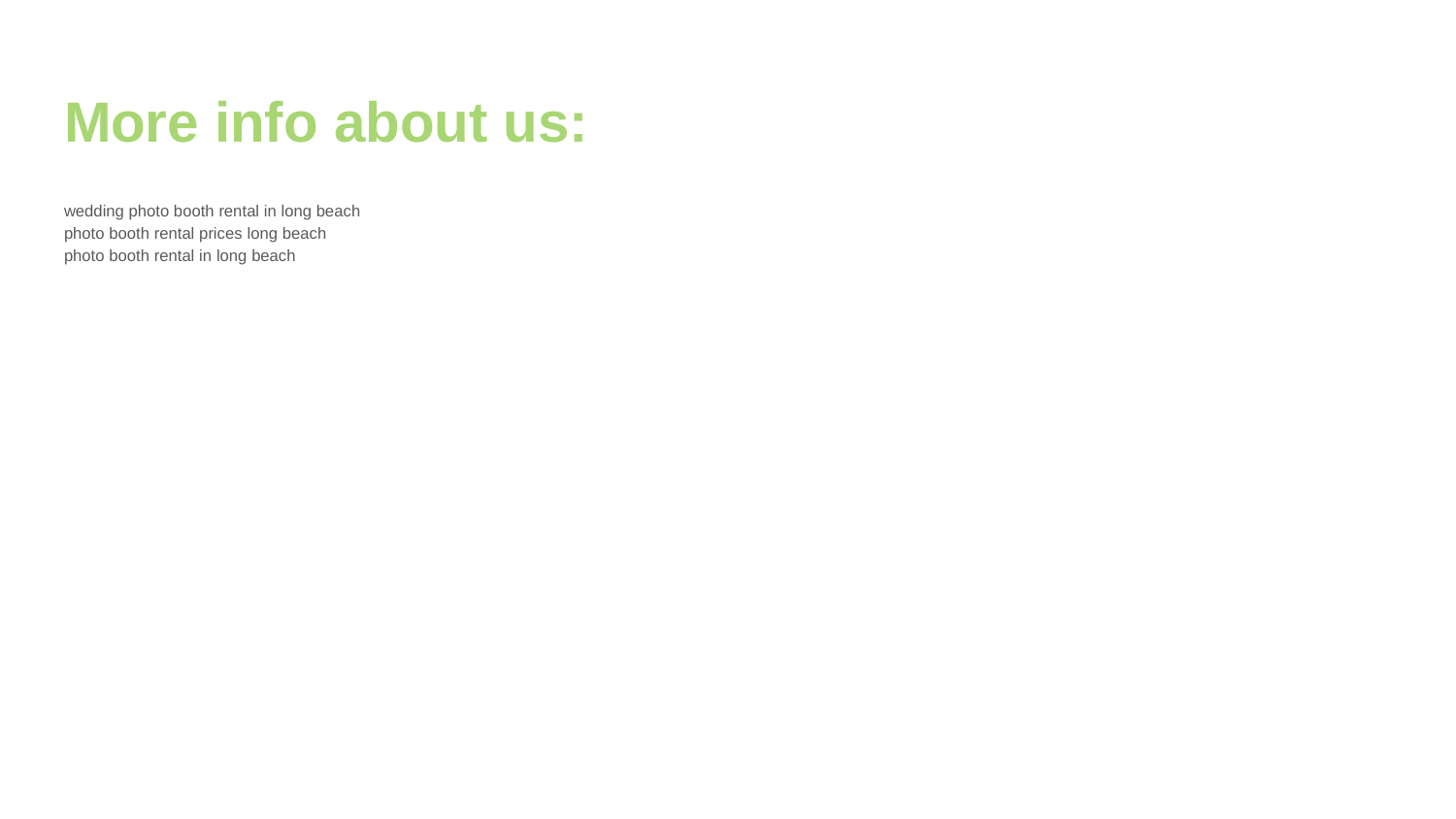

# More info about us:
wedding photo booth rental in long beach
photo booth rental prices long beach
photo booth rental in long beach